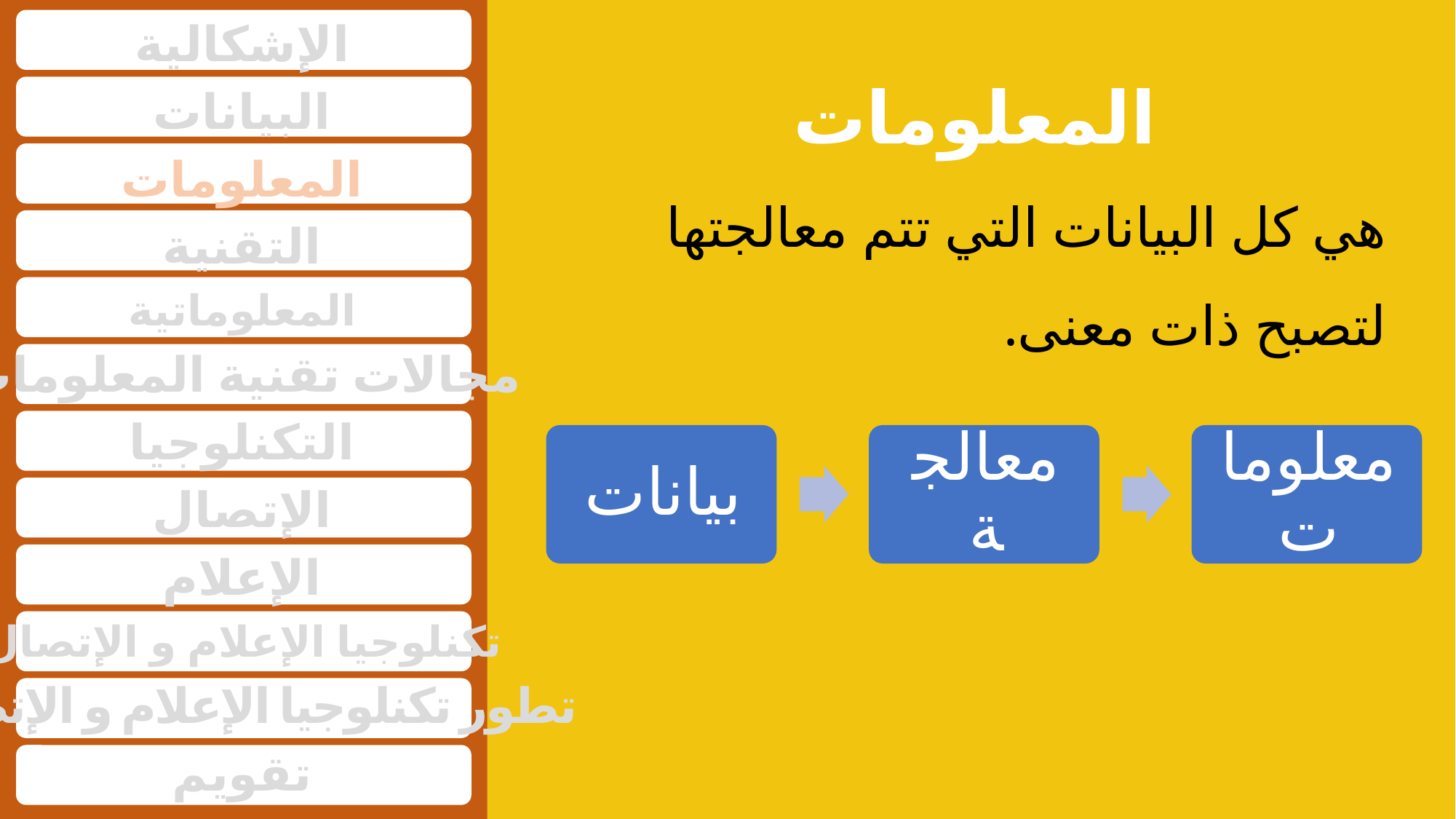

الإشكالية

المعلومات
البيانات

المعلومات

هي كل البيانات التي تتم معالجتها لتصبح ذات معنى.
التقنية

بيانات

معالجة

معلومات

المعلوماتية
مجالات تقنية المعلومات

التكنلوجيا

الإتصال

الإعلام

تكنلوجيا الإعلام و الإتصال

تطور تكنلوجيا الإعلام و الإتصال

تقويم